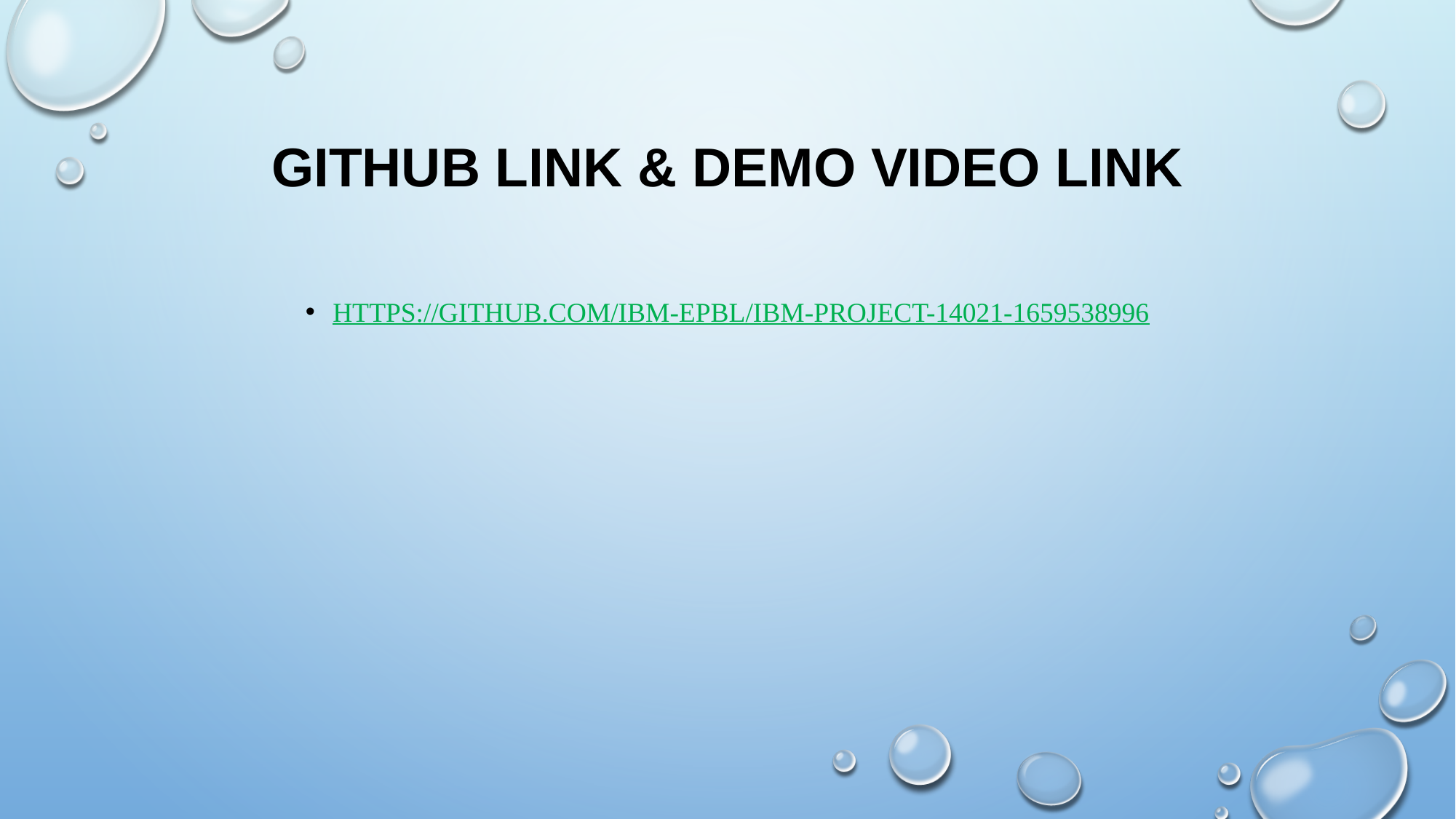

# GITHUB LINK & demo video link
https://github.com/IBM-EPBL/IBM-Project-14021-1659538996